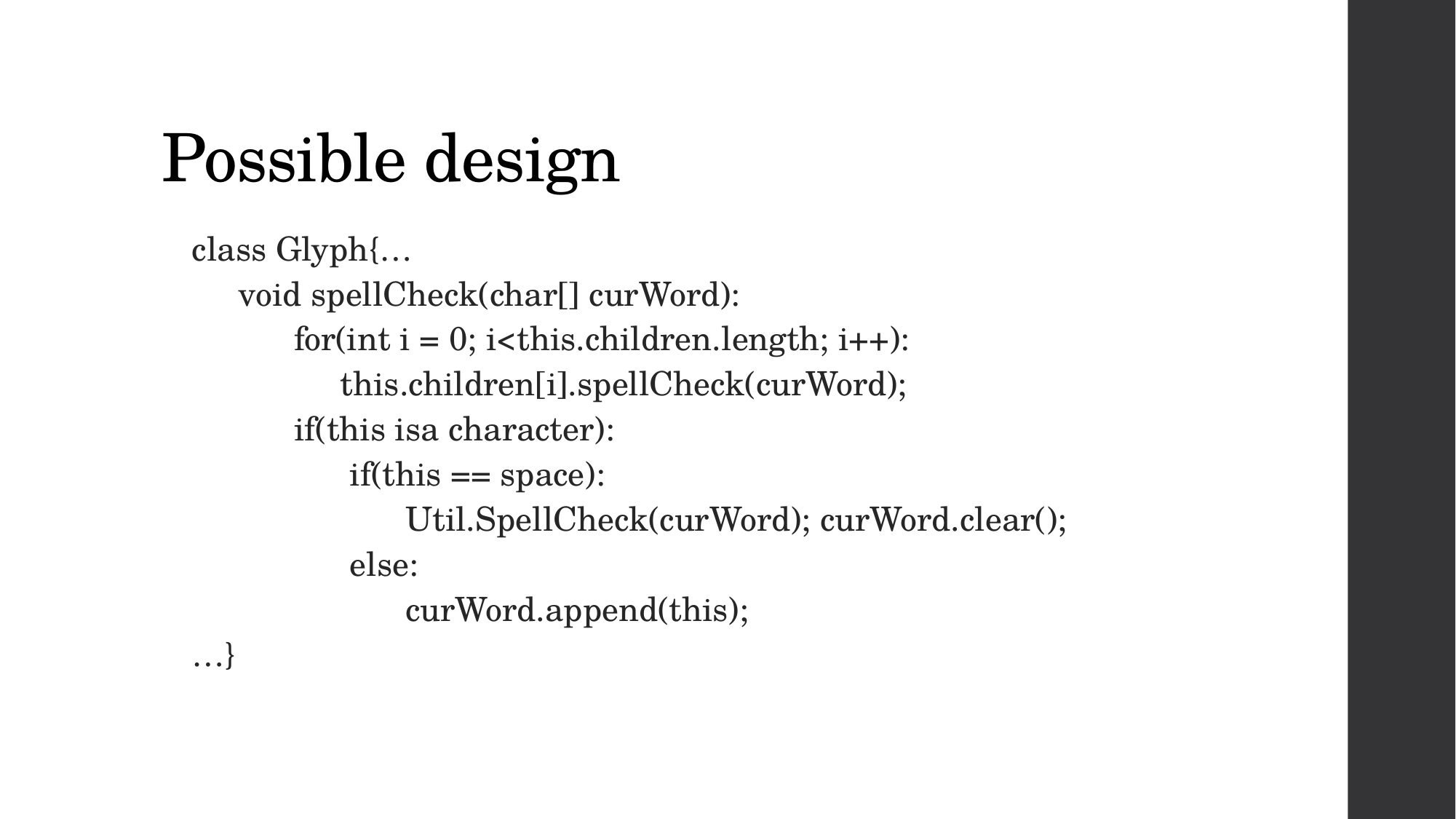

# Possible design
class Glyph{…
     void spellCheck(char[] curWord):
           for(int i = 0; i<this.children.length; i++):
                this.children[i].spellCheck(curWord);
           if(this isa character):
                 if(this == space):
                       Util.SpellCheck(curWord); curWord.clear();
                 else:
                       curWord.append(this);
…}